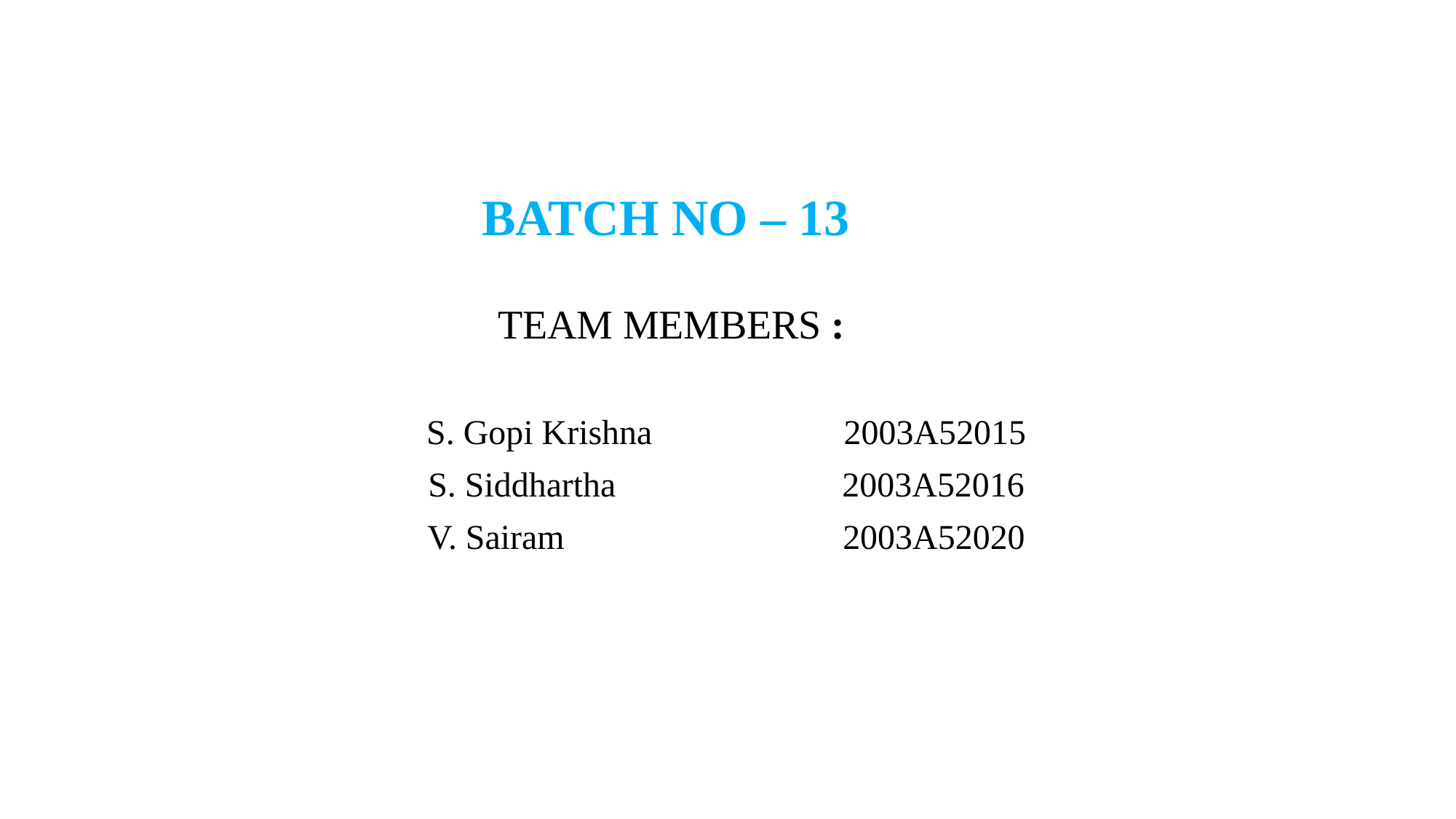

BATCH NO – 13

                                                                 TEAM MEMBERS :

S. Gopi Krishna                      2003A52015
S. Siddhartha                          2003A52016
V. Sairam                                2003A52020